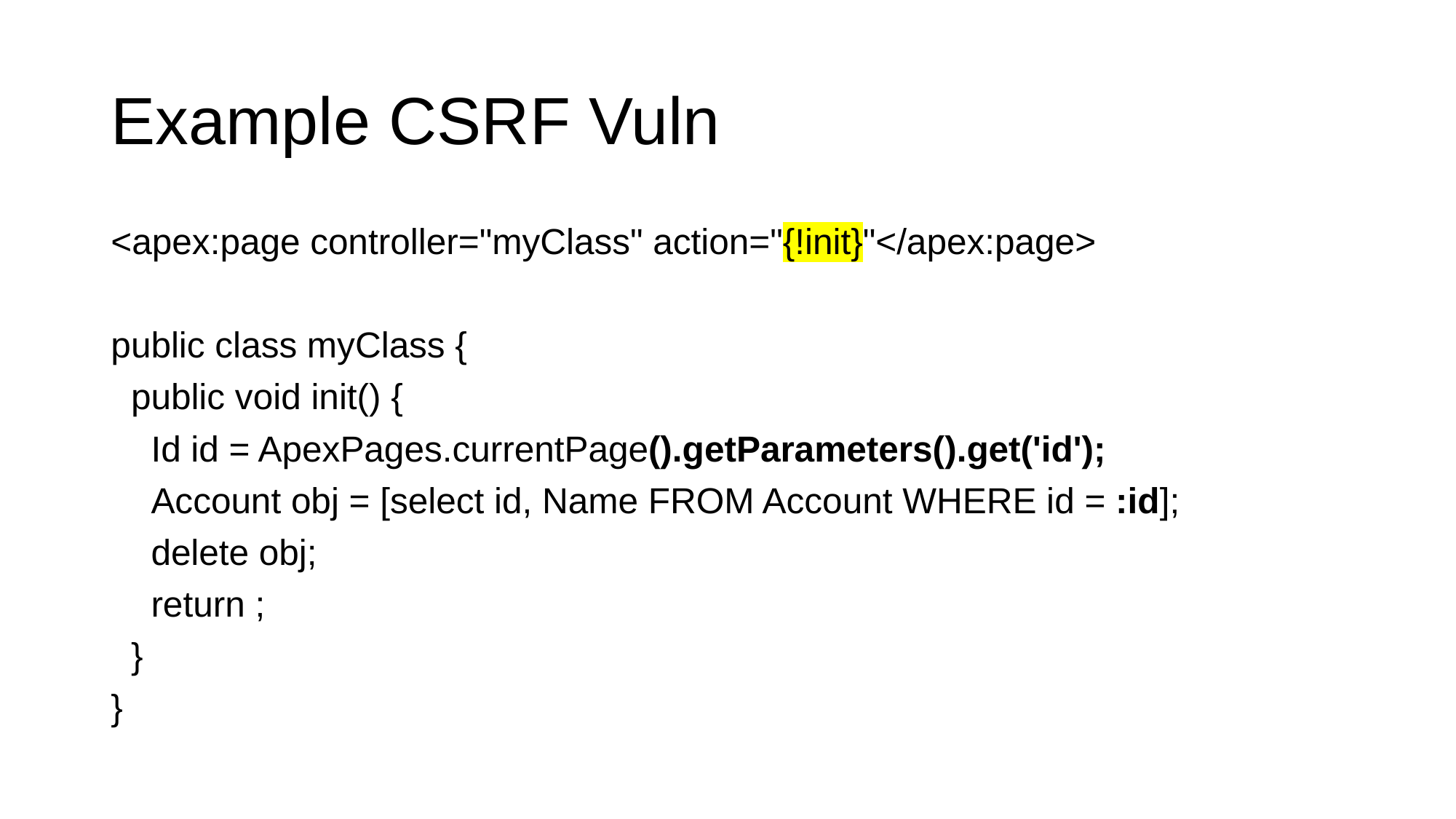

# Example CSRF Vuln
<apex:page controller="myClass" action="{!init}"</apex:page>

public class myClass {
  public void init() {
    Id id = ApexPages.currentPage().getParameters().get('id');
    Account obj = [select id, Name FROM Account WHERE id = :id];
    delete obj;
    return ;
  }
}